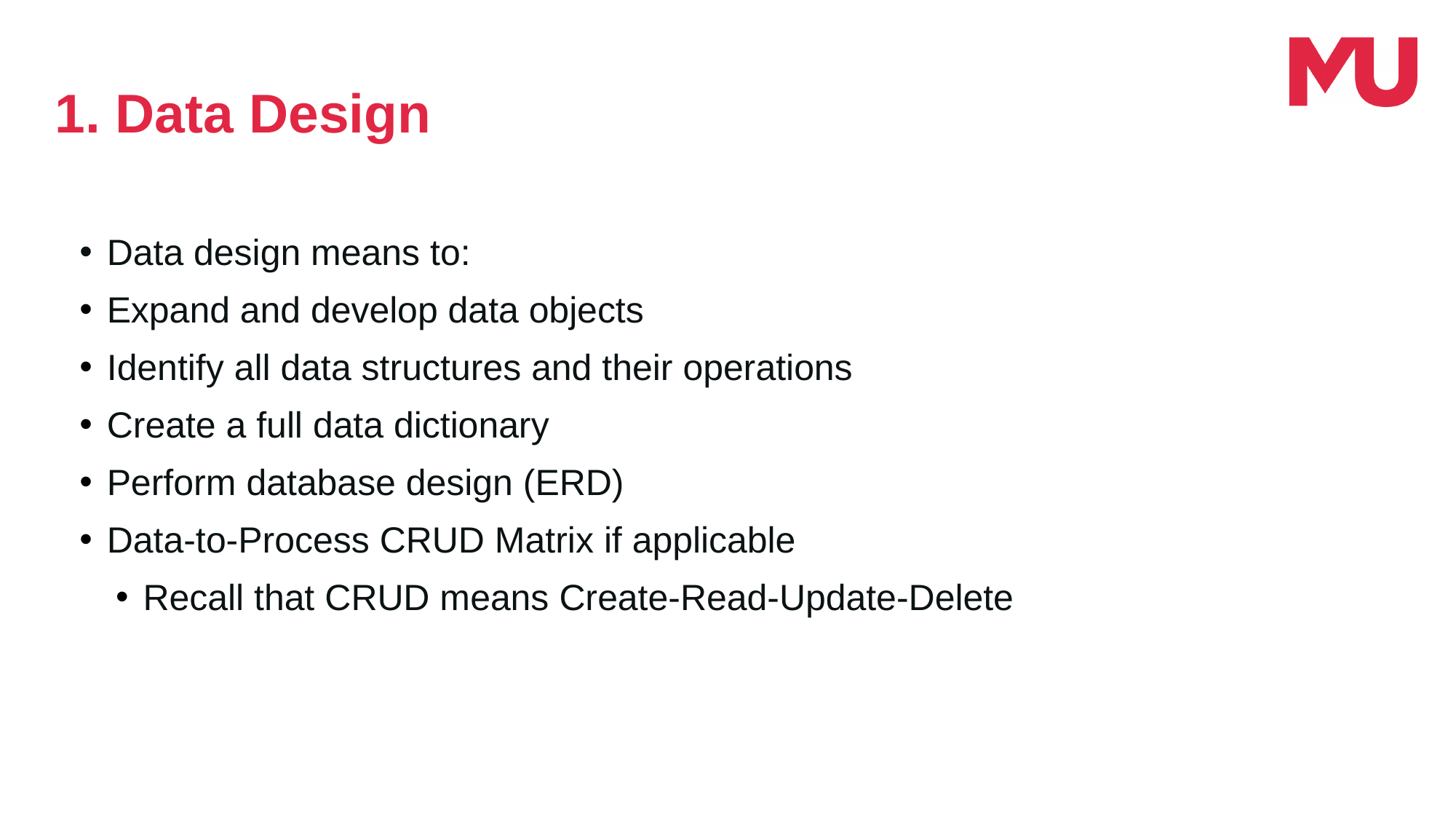

1. Data Design
Data design means to:
Expand and develop data objects
Identify all data structures and their operations
Create a full data dictionary
Perform database design (ERD)
Data-to-Process CRUD Matrix if applicable
Recall that CRUD means Create-Read-Update-Delete